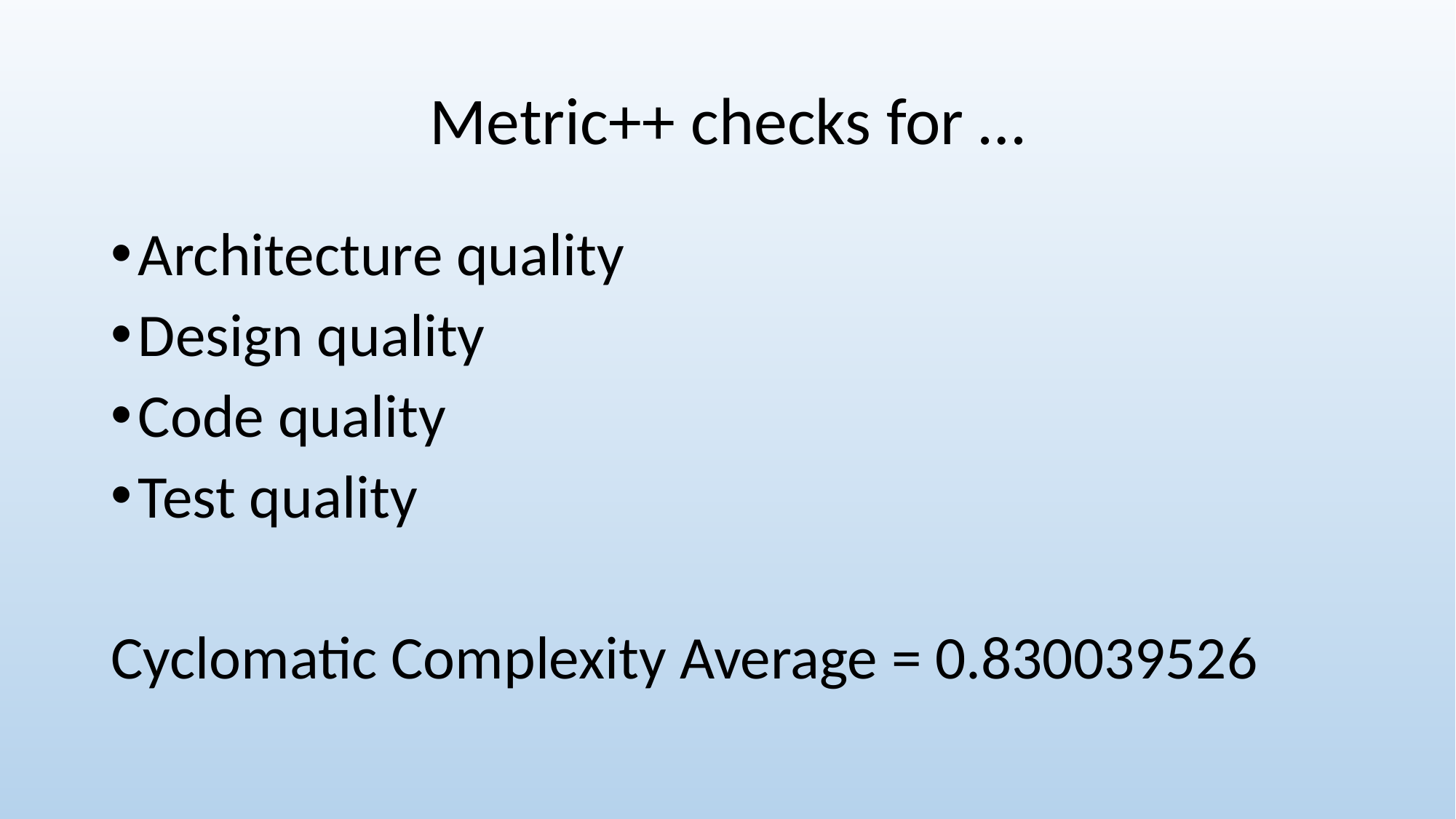

# Metric++ checks for …
Architecture quality
Design quality
Code quality
Test quality

Cyclomatic Complexity Average = 0.830039526